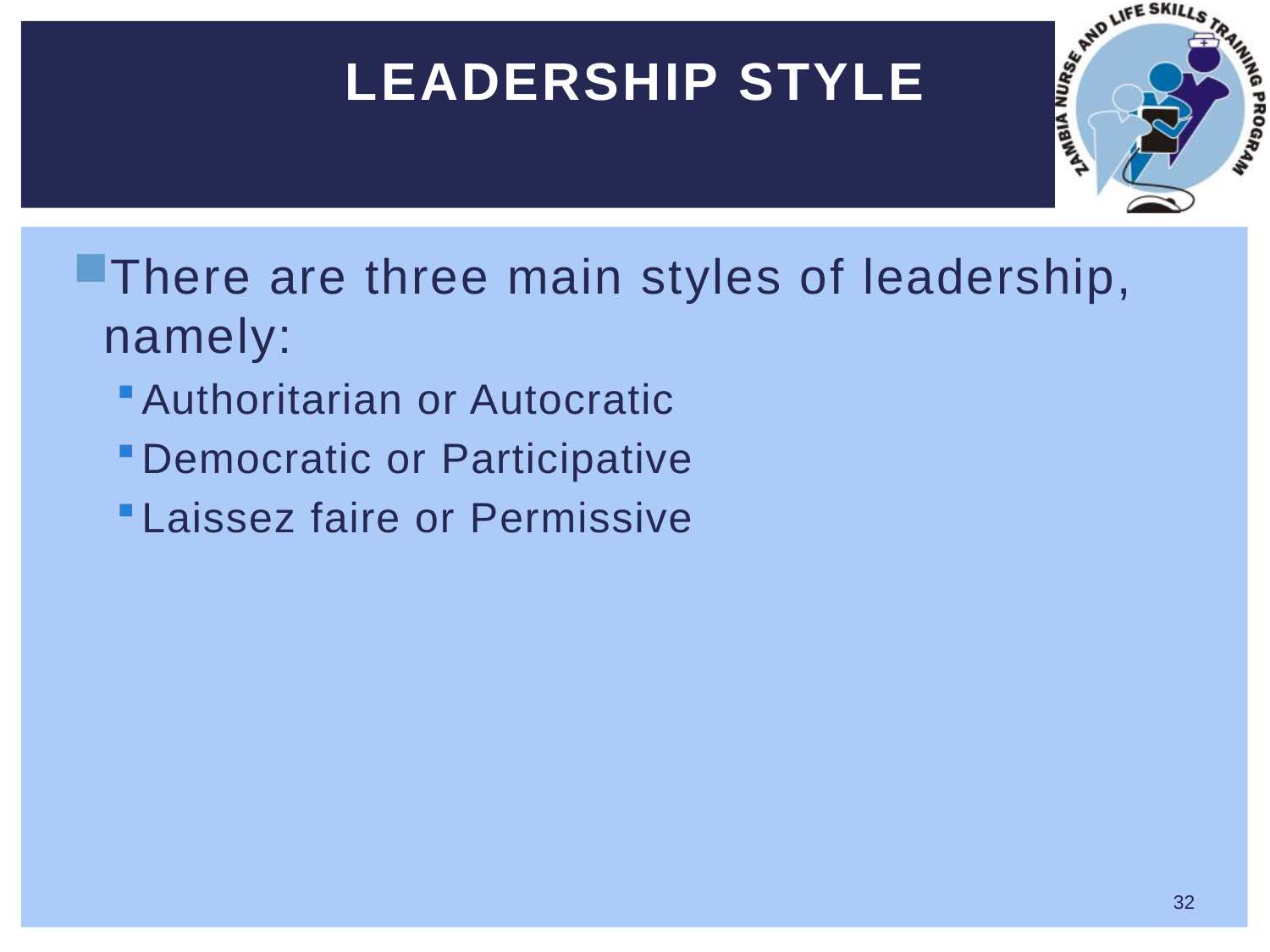

# Leadership style
There are three main styles of leadership, namely:
Authoritarian or Autocratic
Democratic or Participative
Laissez faire or Permissive

32